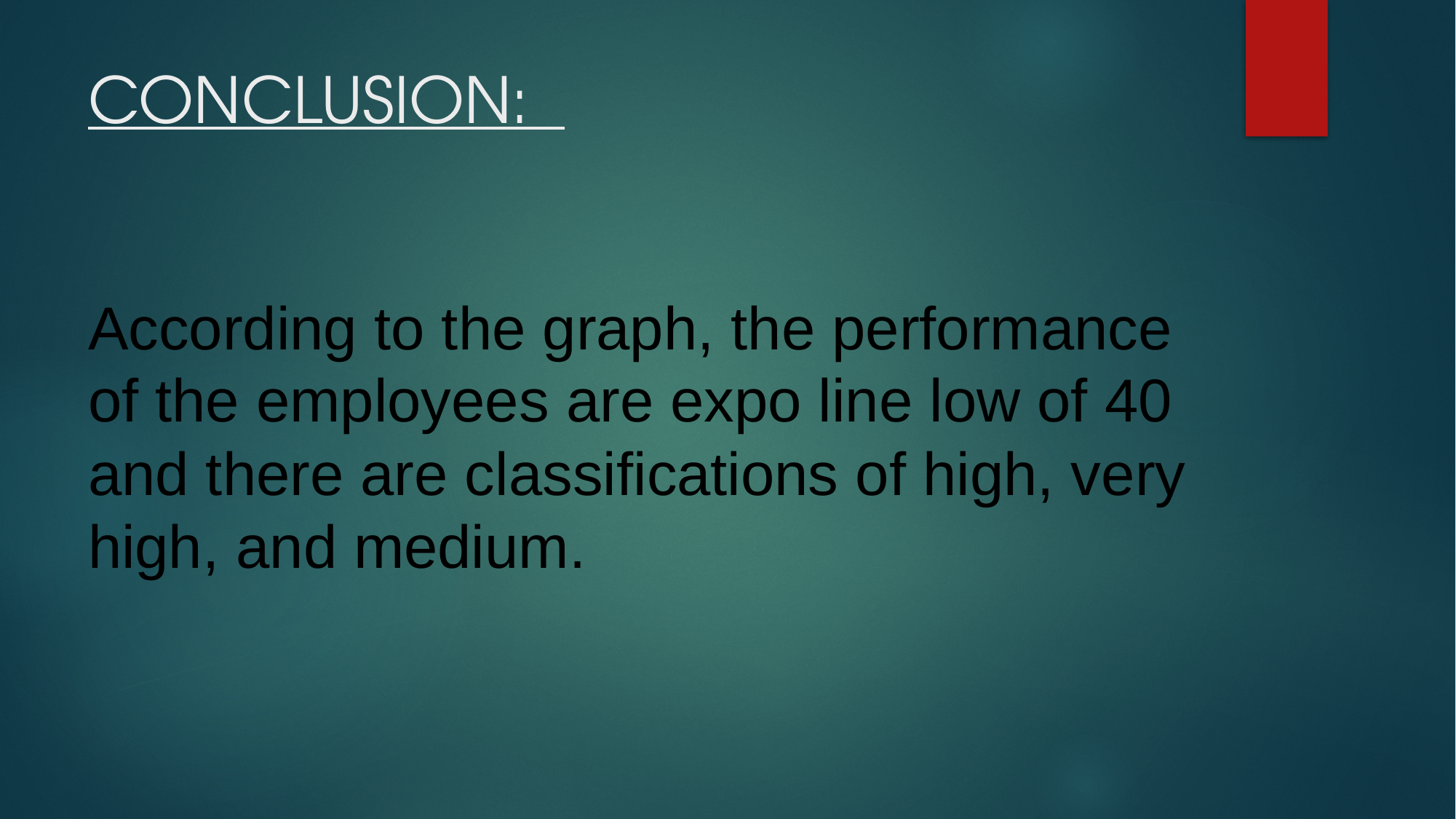

# CONCLUSION: According to the graph, the performance of the employees are expo line low of 40 and there are classifications of high, very high, and medium.